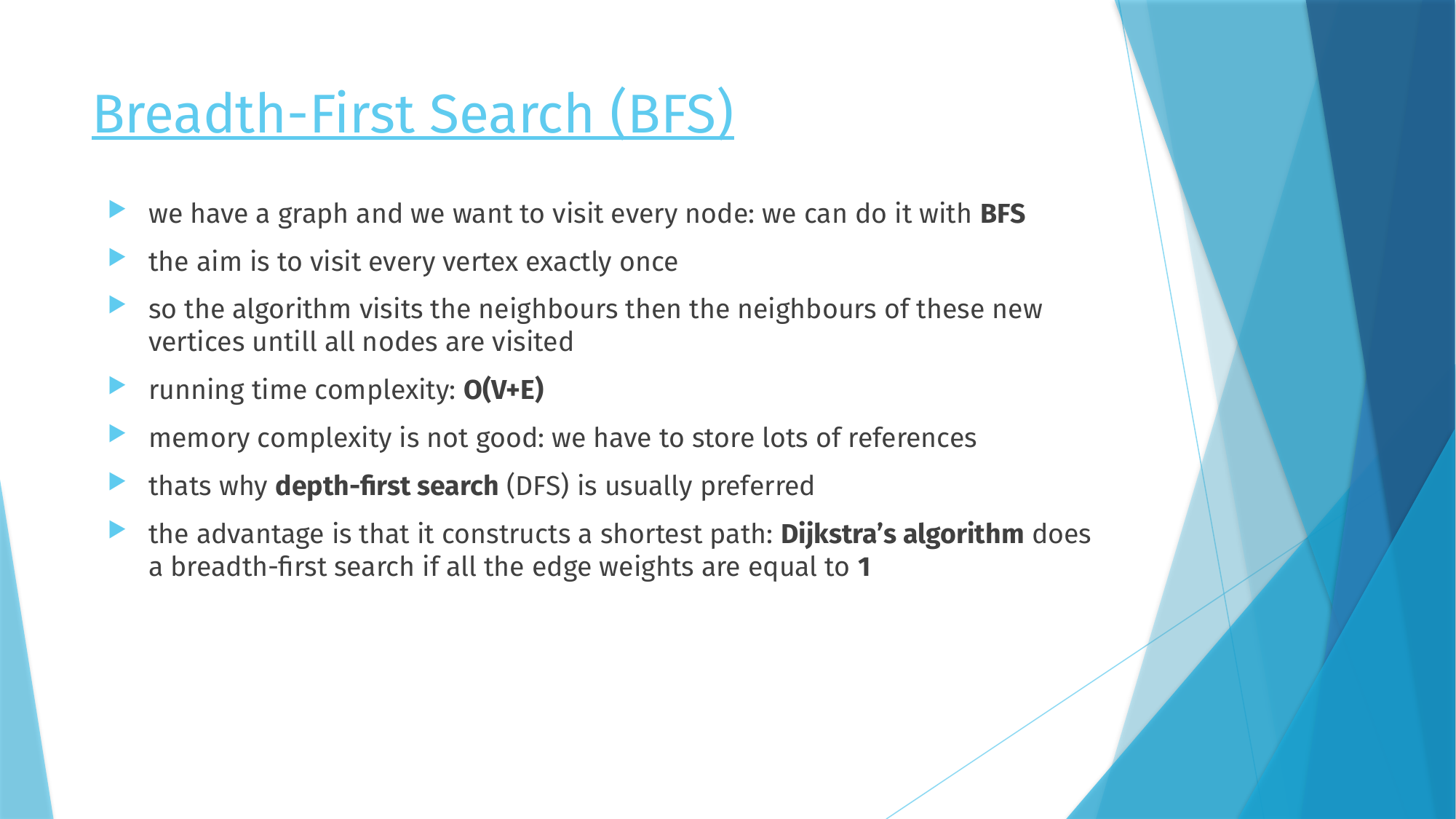

# Breadth-First Search (BFS)
we have a graph and we want to visit every node: we can do it with BFS
the aim is to visit every vertex exactly once
so the algorithm visits the neighbours then the neighbours of these new vertices untill all nodes are visited
running time complexity: O(V+E)
memory complexity is not good: we have to store lots of references
thats why depth-first search (DFS) is usually preferred
the advantage is that it constructs a shortest path: Dijkstra’s algorithm does a breadth-first search if all the edge weights are equal to 1